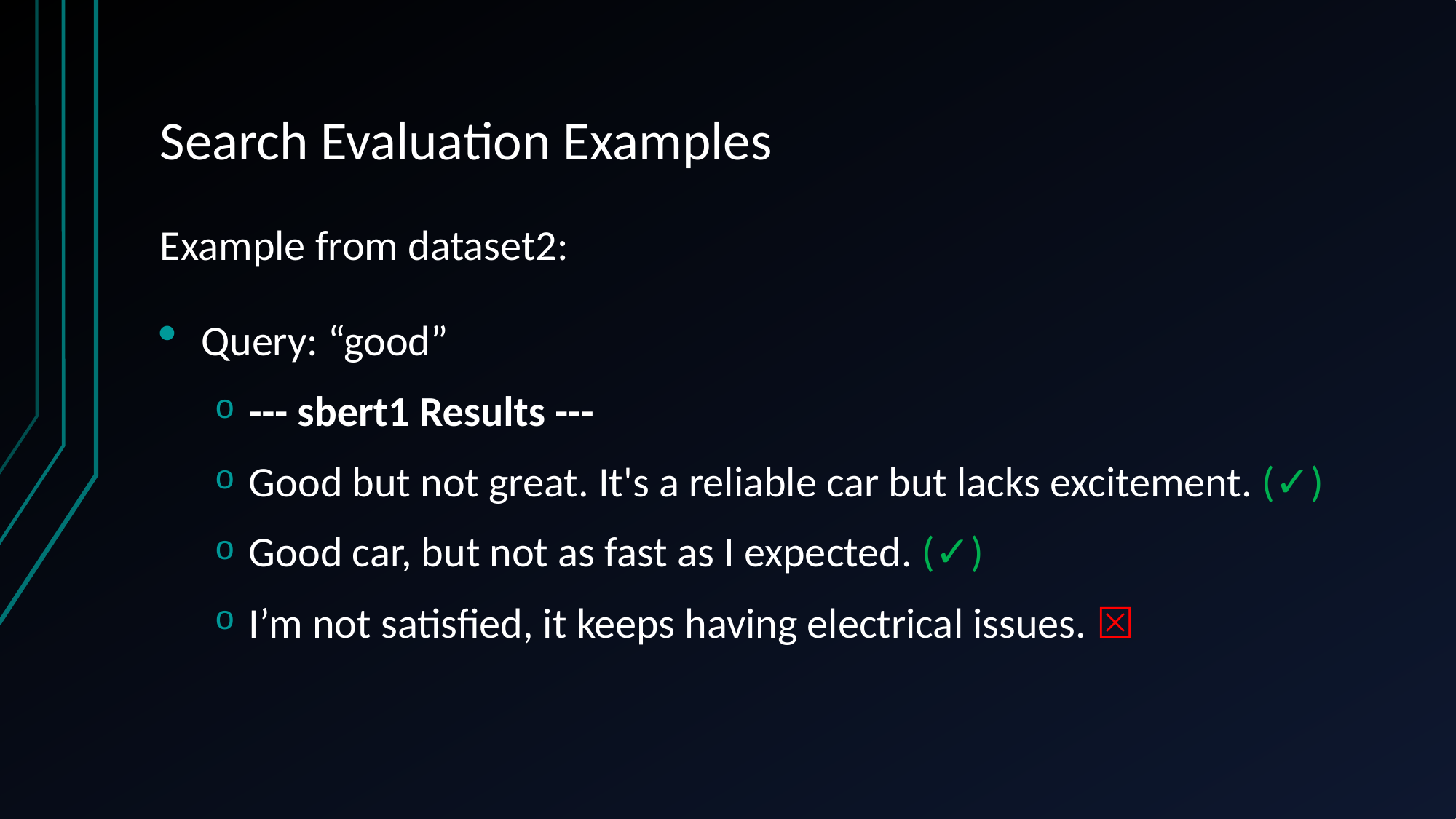

# Search Evaluation Examples
Example from dataset2:
Query: “good”
--- sbert1 Results ---
Good but not great. It's a reliable car but lacks excitement. (✓)
Good car, but not as fast as I expected. (✓)
I’m not satisfied, it keeps having electrical issues. ⮽